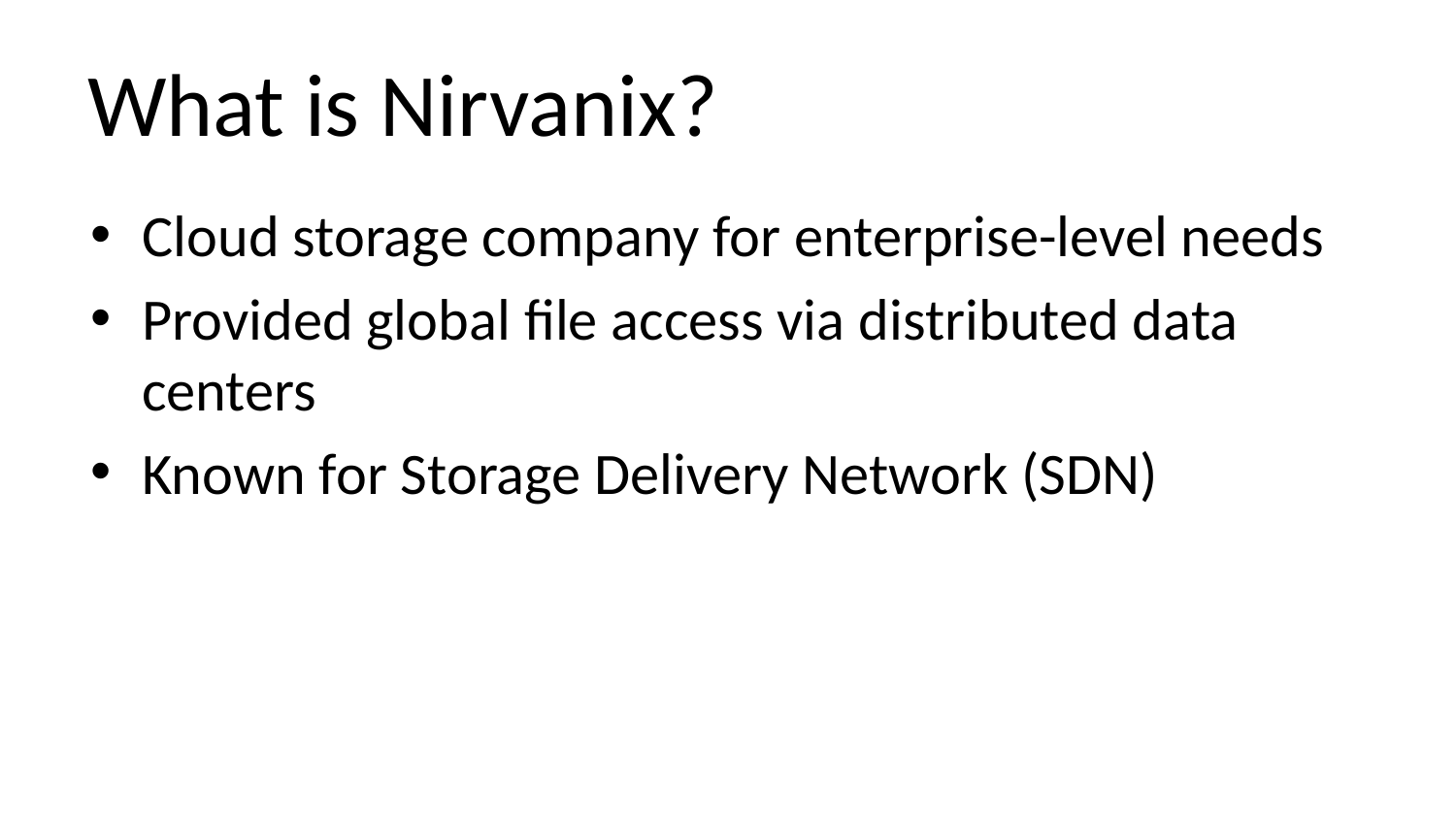

# What is Nirvanix?
Cloud storage company for enterprise-level needs
Provided global file access via distributed data centers
Known for Storage Delivery Network (SDN)